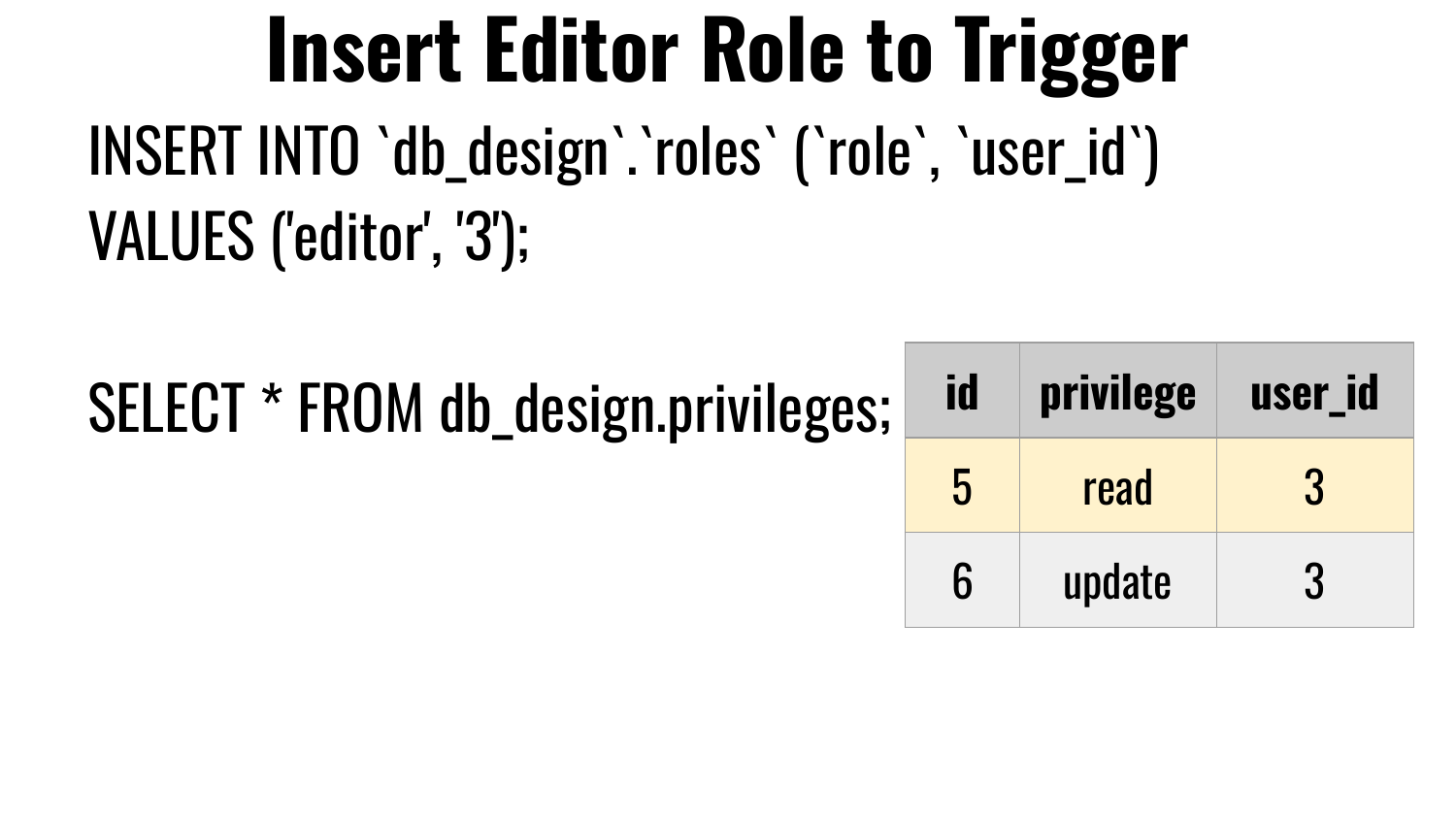

# Insert Editor Role to Trigger
INSERT INTO `db_design`.`roles` (`role`, `user_id`)
VALUES ('editor', '3');

SELECT * FROM db_design.privileges;

| id | privilege | user\_id |
| --- | --- | --- |
| 5 | read | 3 |
| 6 | update | 3 |